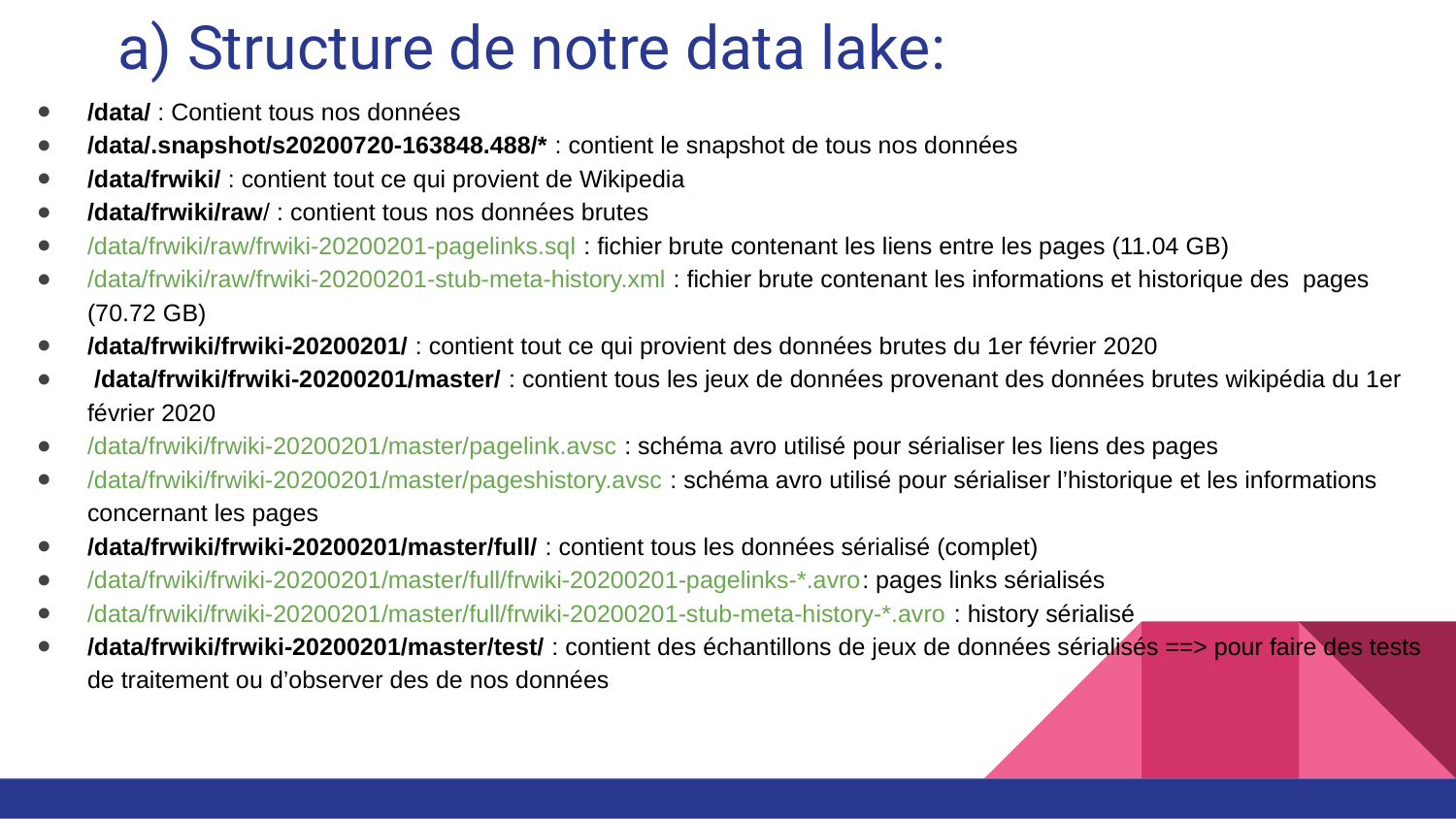

# a) Structure de notre data lake:
/data/ : Contient tous nos données
/data/.snapshot/s20200720-163848.488/* : contient le snapshot de tous nos données
/data/frwiki/ : contient tout ce qui provient de Wikipedia
/data/frwiki/raw/ : contient tous nos données brutes
/data/frwiki/raw/frwiki-20200201-pagelinks.sql : fichier brute contenant les liens entre les pages (11.04 GB)
/data/frwiki/raw/frwiki-20200201-stub-meta-history.xml : fichier brute contenant les informations et historique des  pages (70.72 GB)
/data/frwiki/frwiki-20200201/ : contient tout ce qui provient des données brutes du 1er février 2020
 /data/frwiki/frwiki-20200201/master/ : contient tous les jeux de données provenant des données brutes wikipédia du 1er février 2020
/data/frwiki/frwiki-20200201/master/pagelink.avsc : schéma avro utilisé pour sérialiser les liens des pages
/data/frwiki/frwiki-20200201/master/pageshistory.avsc : schéma avro utilisé pour sérialiser l’historique et les informations concernant les pages
/data/frwiki/frwiki-20200201/master/full/ : contient tous les données sérialisé (complet)
/data/frwiki/frwiki-20200201/master/full/frwiki-20200201-pagelinks-*.avro: pages links sérialisés
/data/frwiki/frwiki-20200201/master/full/frwiki-20200201-stub-meta-history-*.avro : history sérialisé
/data/frwiki/frwiki-20200201/master/test/ : contient des échantillons de jeux de données sérialisés ==> pour faire des tests de traitement ou d’observer des de nos données